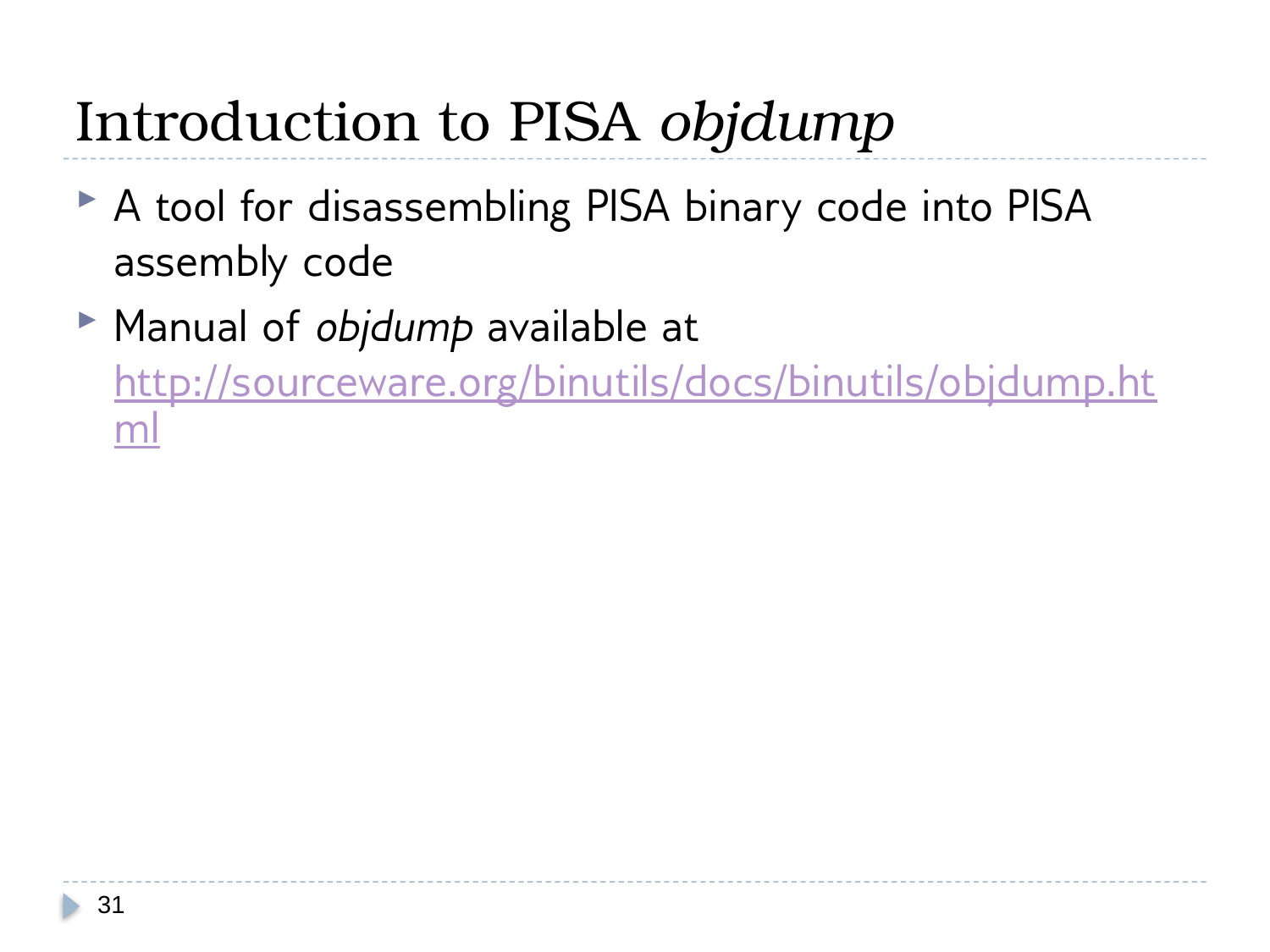

# Introduction to PISA objdump
A tool for disassembling PISA binary code into PISA assembly code
Manual of objdump available at http://sourceware.org/binutils/docs/binutils/objdump.html

31